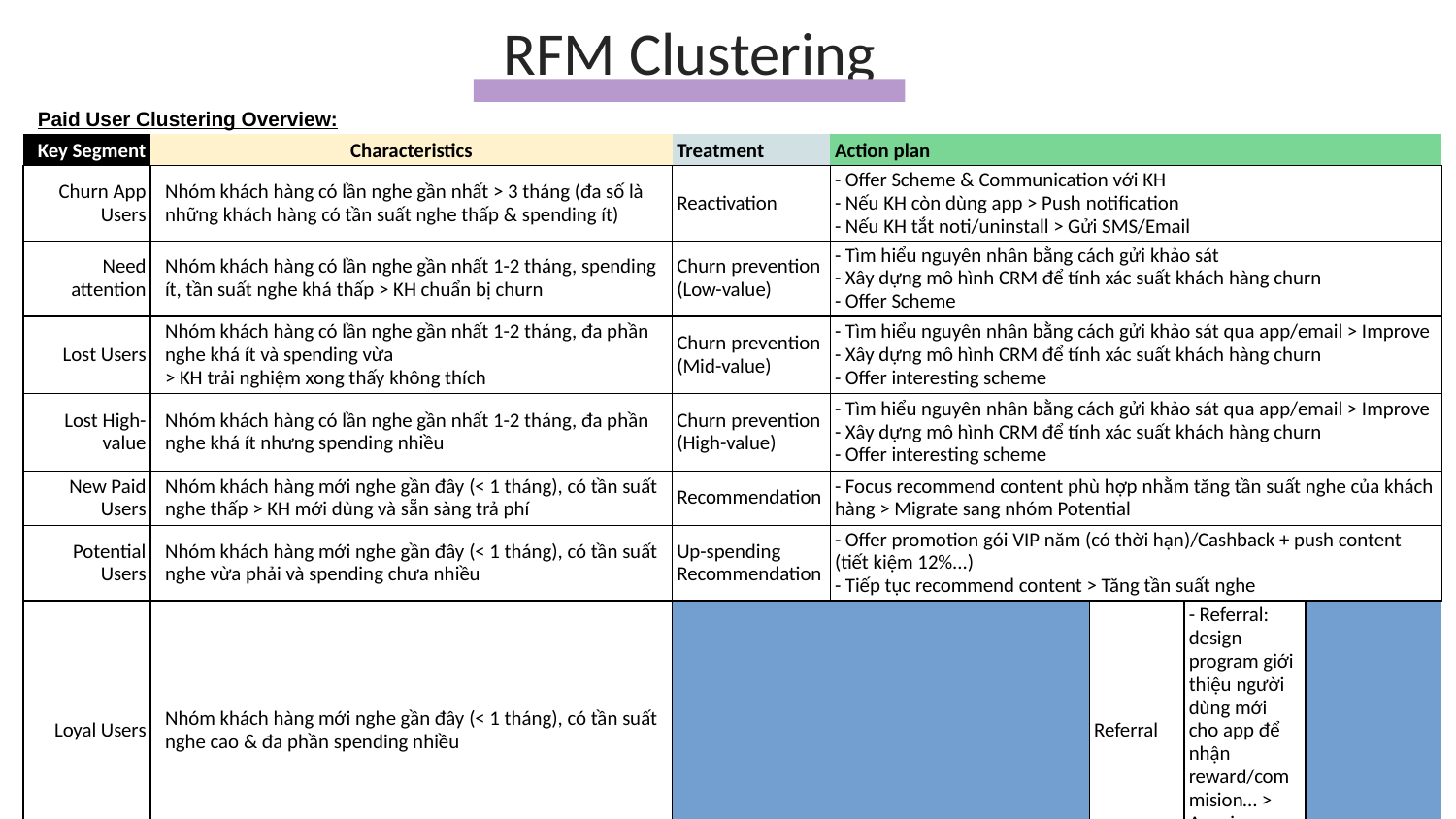

RFM Clustering

| Paid User Clustering Overview: |  |  |  |  |  |  |  |  |  |  |  |  |
| --- | --- | --- | --- | --- | --- | --- | --- | --- | --- | --- | --- | --- |
| Key Segment | Characteristics |  |  |  |  | Treatment | Action plan |  |  |  |  |  |
| Churn App Users | Nhóm khách hàng có lần nghe gần nhất > 3 tháng (đa số là những khách hàng có tần suất nghe thấp & spending ít) |  |  |  |  | Reactivation | - Offer Scheme & Communication với KH - Nếu KH còn dùng app > Push notification - Nếu KH tắt noti/uninstall > Gửi SMS/Email |  |  |  |  |  |
| Need attention | Nhóm khách hàng có lần nghe gần nhất 1-2 tháng, spending ít, tần suất nghe khá thấp > KH chuẩn bị churn |  |  |  |  | Churn prevention (Low-value) | - Tìm hiểu nguyên nhân bằng cách gửi khảo sát - Xây dựng mô hình CRM để tính xác suất khách hàng churn - Offer Scheme |  |  |  |  |  |
| Lost Users | Nhóm khách hàng có lần nghe gần nhất 1-2 tháng, đa phần nghe khá ít và spending vừa > KH trải nghiệm xong thấy không thích |  |  |  |  | Churn prevention (Mid-value) | - Tìm hiểu nguyên nhân bằng cách gửi khảo sát qua app/email > Improve - Xây dựng mô hình CRM để tính xác suất khách hàng churn - Offer interesting scheme |  |  |  |  |  |
| Lost High-value | Nhóm khách hàng có lần nghe gần nhất 1-2 tháng, đa phần nghe khá ít nhưng spending nhiều |  |  |  |  | Churn prevention (High-value) | - Tìm hiểu nguyên nhân bằng cách gửi khảo sát qua app/email > Improve - Xây dựng mô hình CRM để tính xác suất khách hàng churn - Offer interesting scheme |  |  |  |  |  |
| New Paid Users | Nhóm khách hàng mới nghe gần đây (< 1 tháng), có tần suất nghe thấp > KH mới dùng và sẵn sàng trả phí |  |  |  |  | Recommendation | - Focus recommend content phù hợp nhằm tăng tần suất nghe của khách hàng > Migrate sang nhóm Potential |  |  |  |  |  |
| Potential Users | Nhóm khách hàng mới nghe gần đây (< 1 tháng), có tần suất nghe vừa phải và spending chưa nhiều |  |  |  |  | Up-spending Recommendation | - Offer promotion gói VIP năm (có thời hạn)/Cashback + push content (tiết kiệm 12%...) - Tiếp tục recommend content > Tăng tần suất nghe |  |  |  |  |  |
| Loyal Users | Nhóm khách hàng mới nghe gần đây (< 1 tháng), có tần suất nghe cao & đa phần spending nhiều |  |  |  |  | Referral | - Referral: design program giới thiệu người dùng mới cho app để nhận reward/commision… > Acquire new user |  |  |  |  |  |